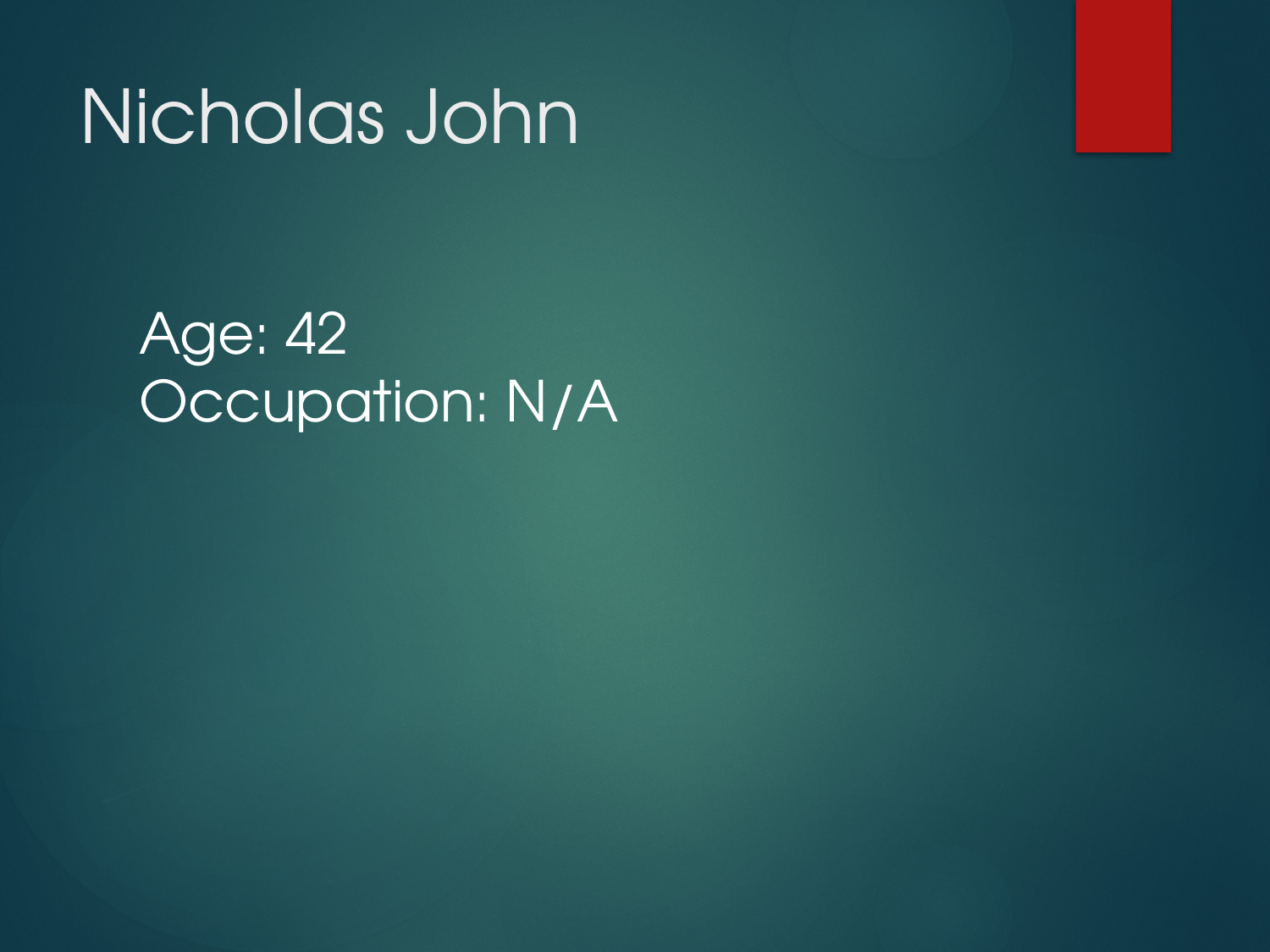

# Nicholas John

Age: 42
Occupation: N/A